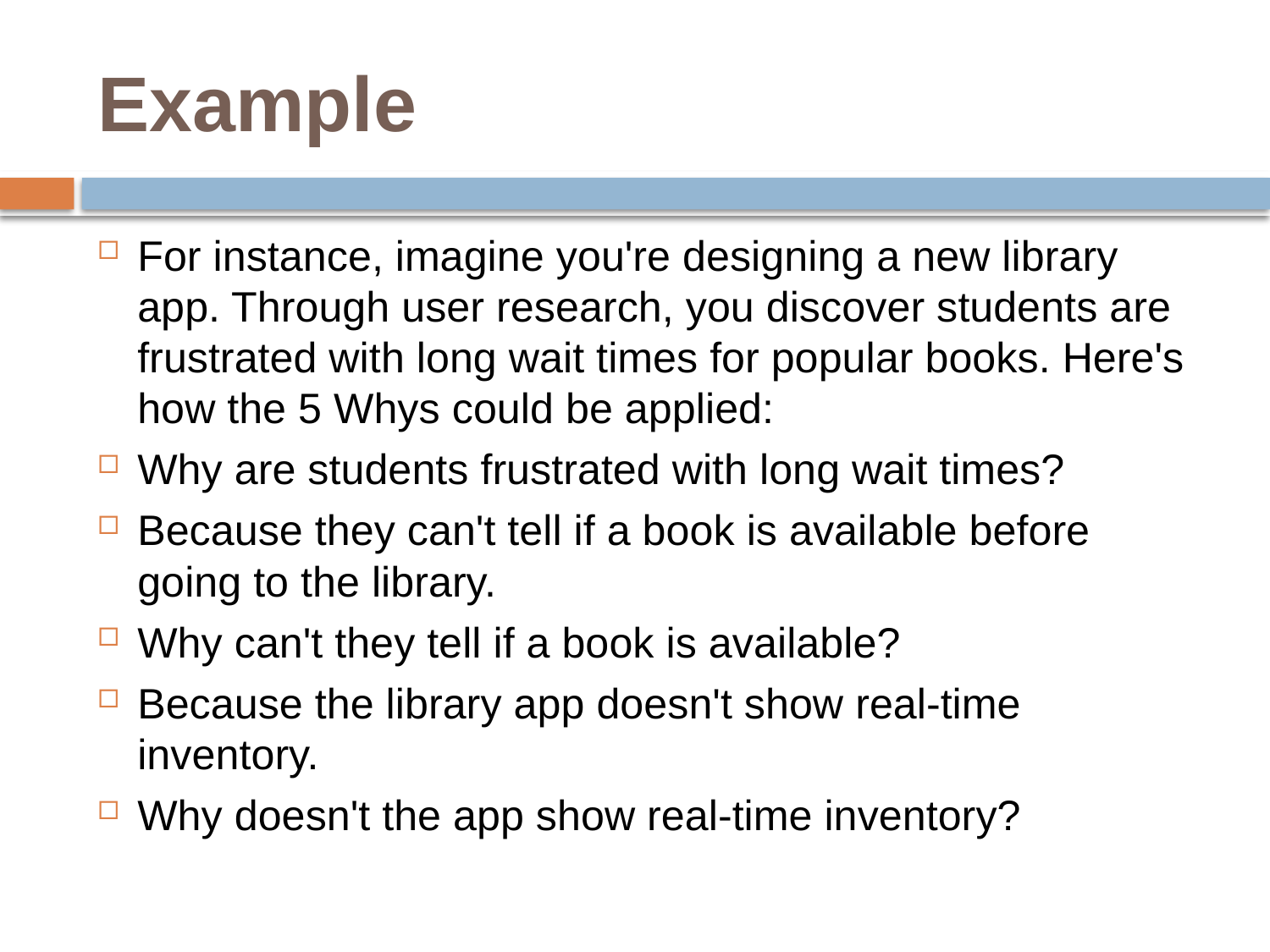

# Example
For instance, imagine you're designing a new library app. Through user research, you discover students are frustrated with long wait times for popular books. Here's how the 5 Whys could be applied:
Why are students frustrated with long wait times?
Because they can't tell if a book is available before going to the library.
Why can't they tell if a book is available?
Because the library app doesn't show real-time inventory.
Why doesn't the app show real-time inventory?